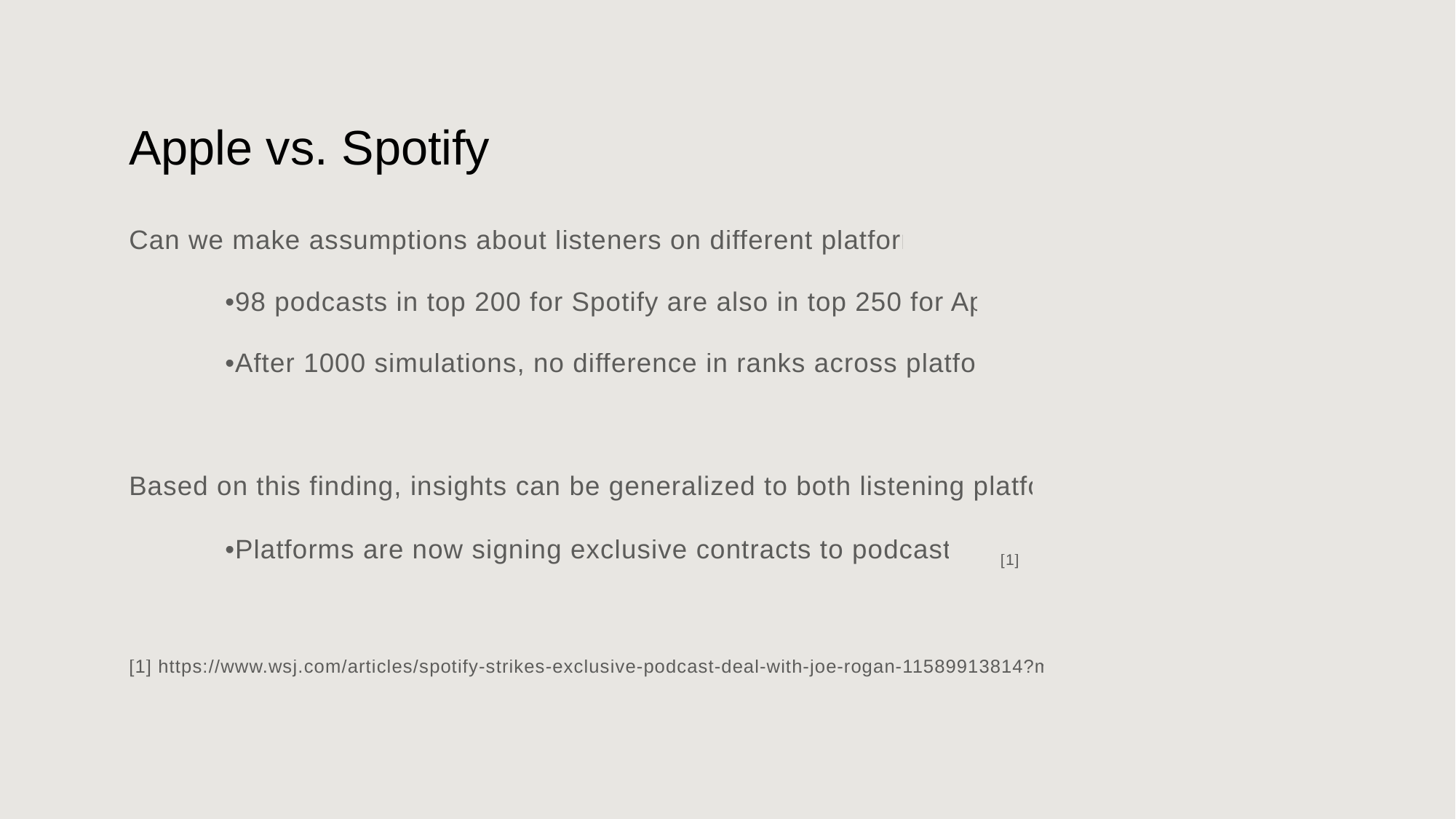

# Apple vs. Spotify
Can we make assumptions about listeners on different platforms?
	•98 podcasts in top 200 for Spotify are also in top 250 for Apple.
	•After 1000 simulations, no difference in ranks across platforms.

Based on this finding, insights can be generalized to both listening platforms.
	•Platforms are now signing exclusive contracts to podcasters.[1]

[1] https://www.wsj.com/articles/spotify-strikes-exclusive-podcast-deal-with-joe-rogan-11589913814?mod=e2tw